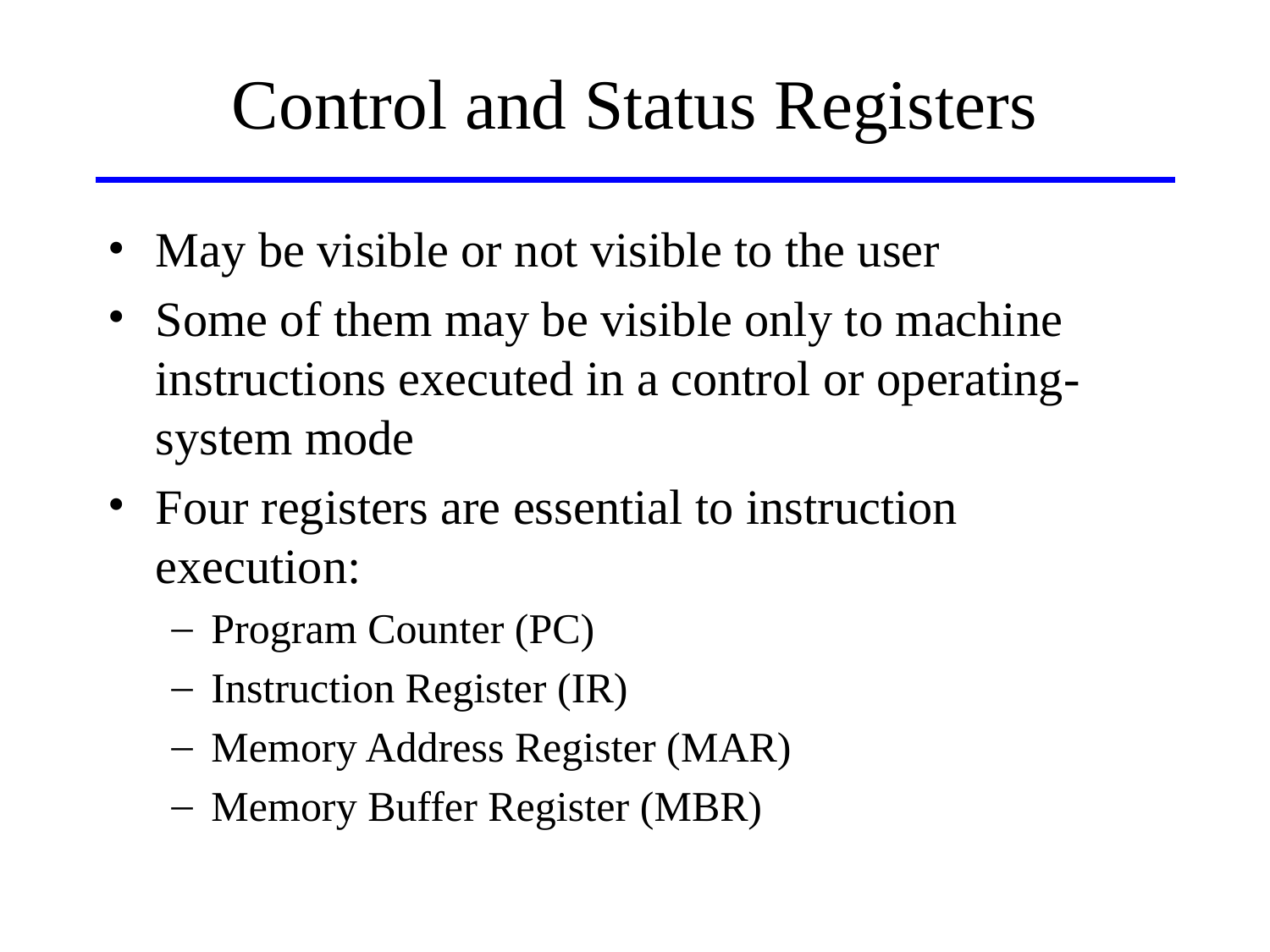

# Control and Status Registers
May be visible or not visible to the user
Some of them may be visible only to machine instructions executed in a control or operating-system mode
Four registers are essential to instruction execution:
Program Counter (PC)
Instruction Register (IR)
Memory Address Register (MAR)
Memory Buffer Register (MBR)